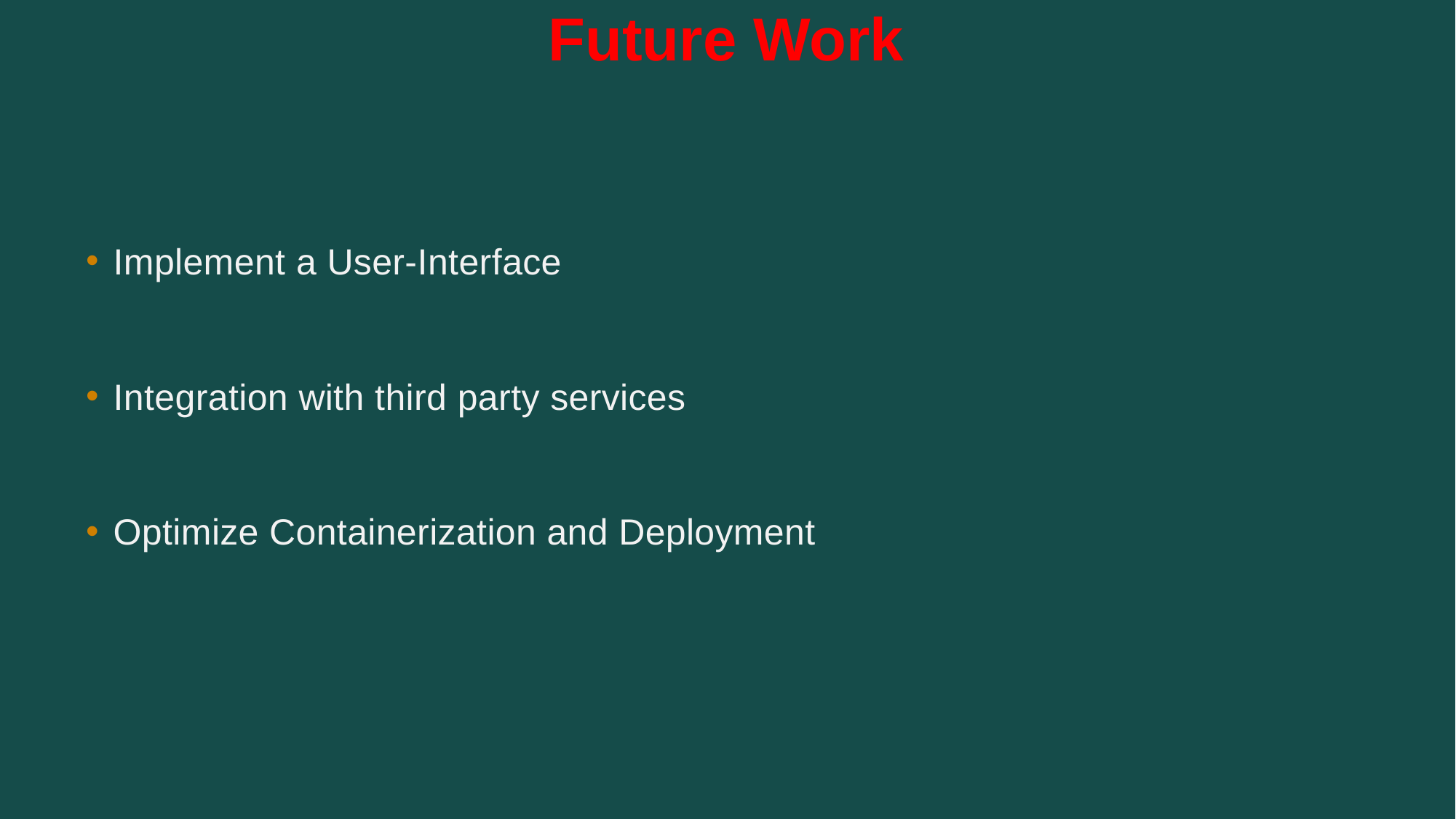

# Future Work
Implement a User-Interface

Integration with third party services

Optimize Containerization and Deployment